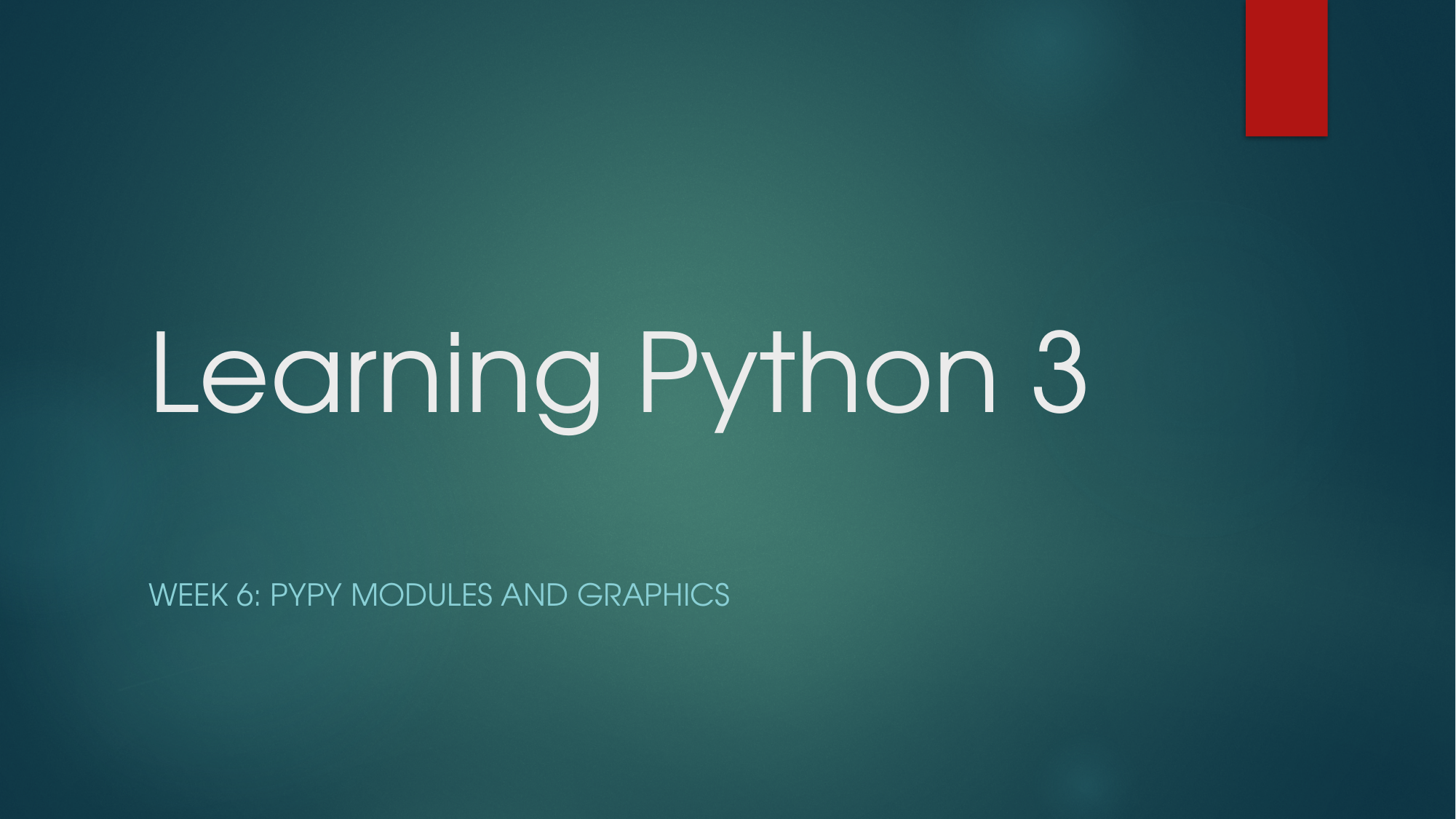

# Learning Python 3
Week 6: PYPY MODULES AND GRAPHICS